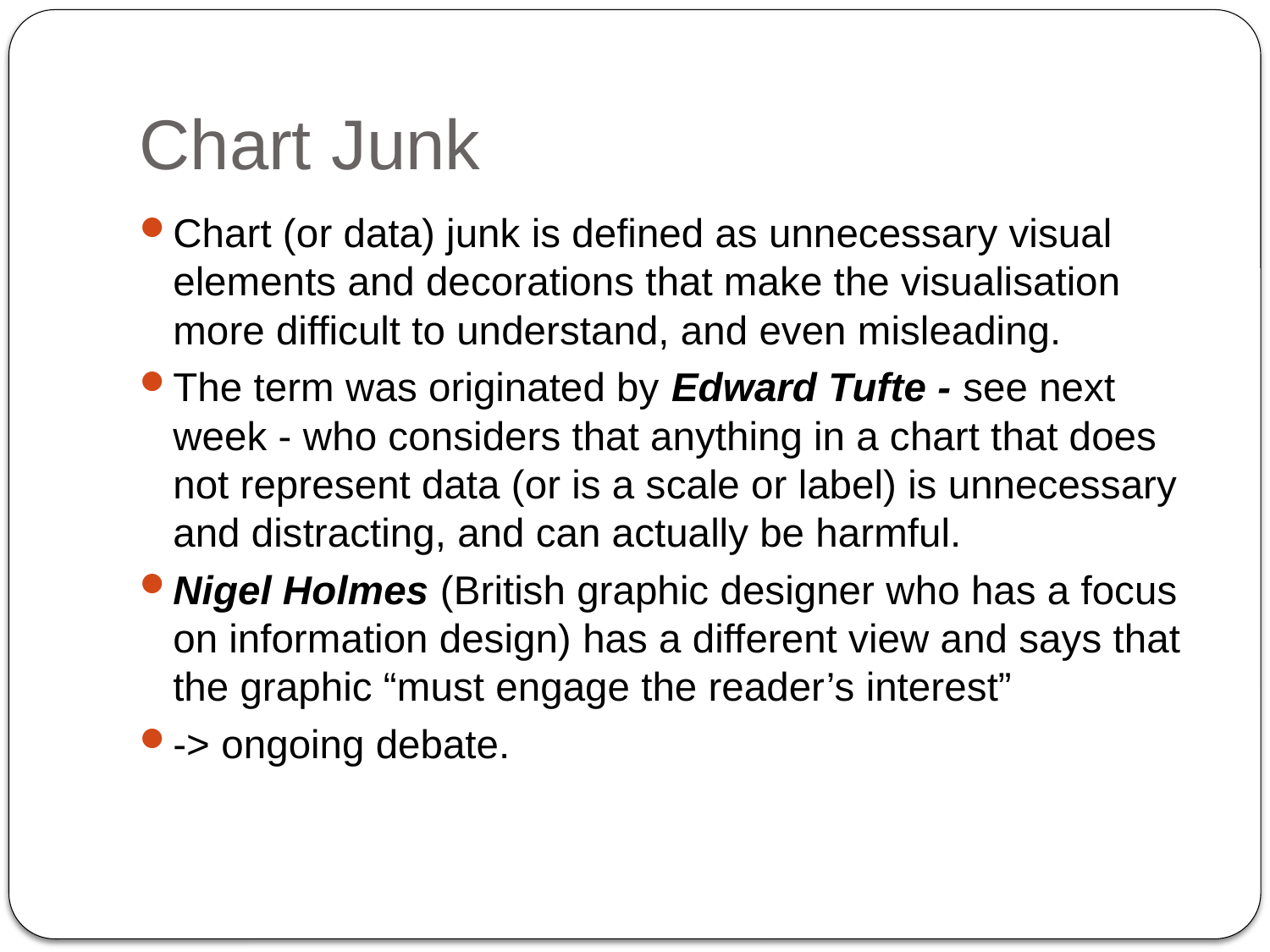

# Chart Junk
Chart (or data) junk is defined as unnecessary visual elements and decorations that make the visualisation more difficult to understand, and even misleading.
The term was originated by Edward Tufte - see next week - who considers that anything in a chart that does not represent data (or is a scale or label) is unnecessary and distracting, and can actually be harmful.
Nigel Holmes (British graphic designer who has a focus on information design) has a different view and says that the graphic “must engage the reader’s interest”
-> ongoing debate.